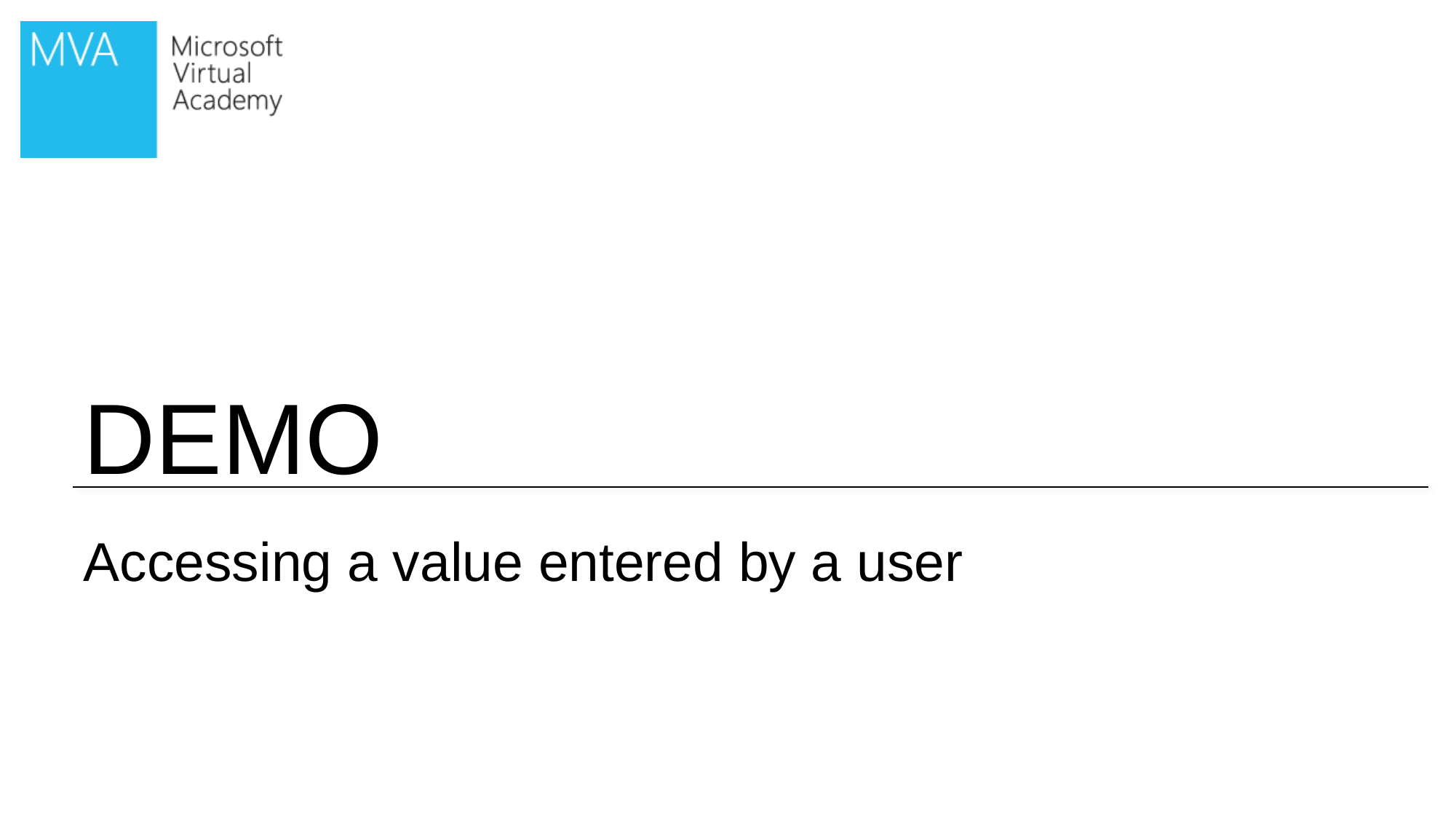

# Accessing a value entered by a user